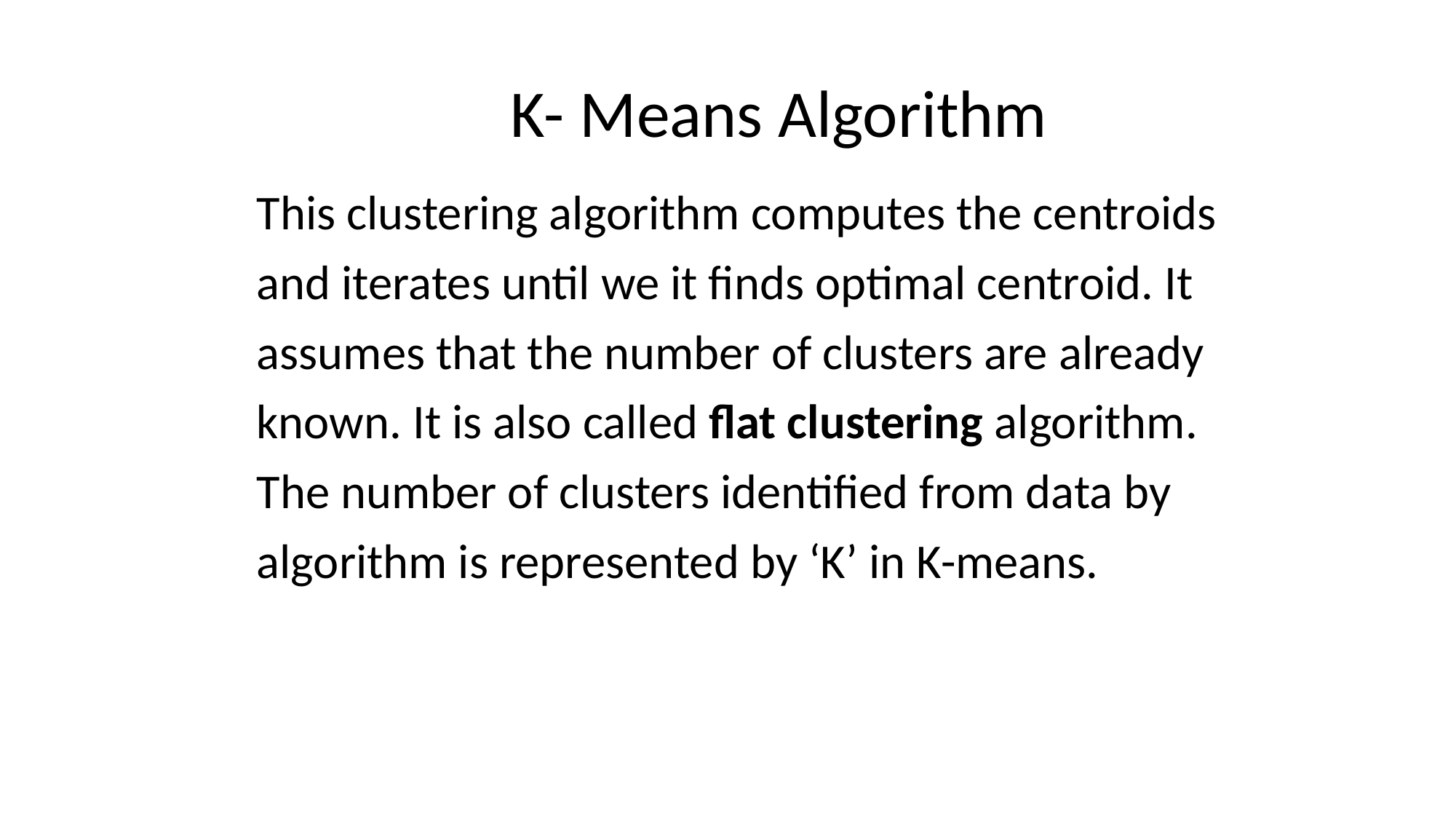

# K- Means Algorithm
This clustering algorithm computes the centroids and iterates until we it finds optimal centroid. It assumes that the number of clusters are already known. It is also called flat clustering algorithm. The number of clusters identified from data by algorithm is represented by ‘K’ in K-means.